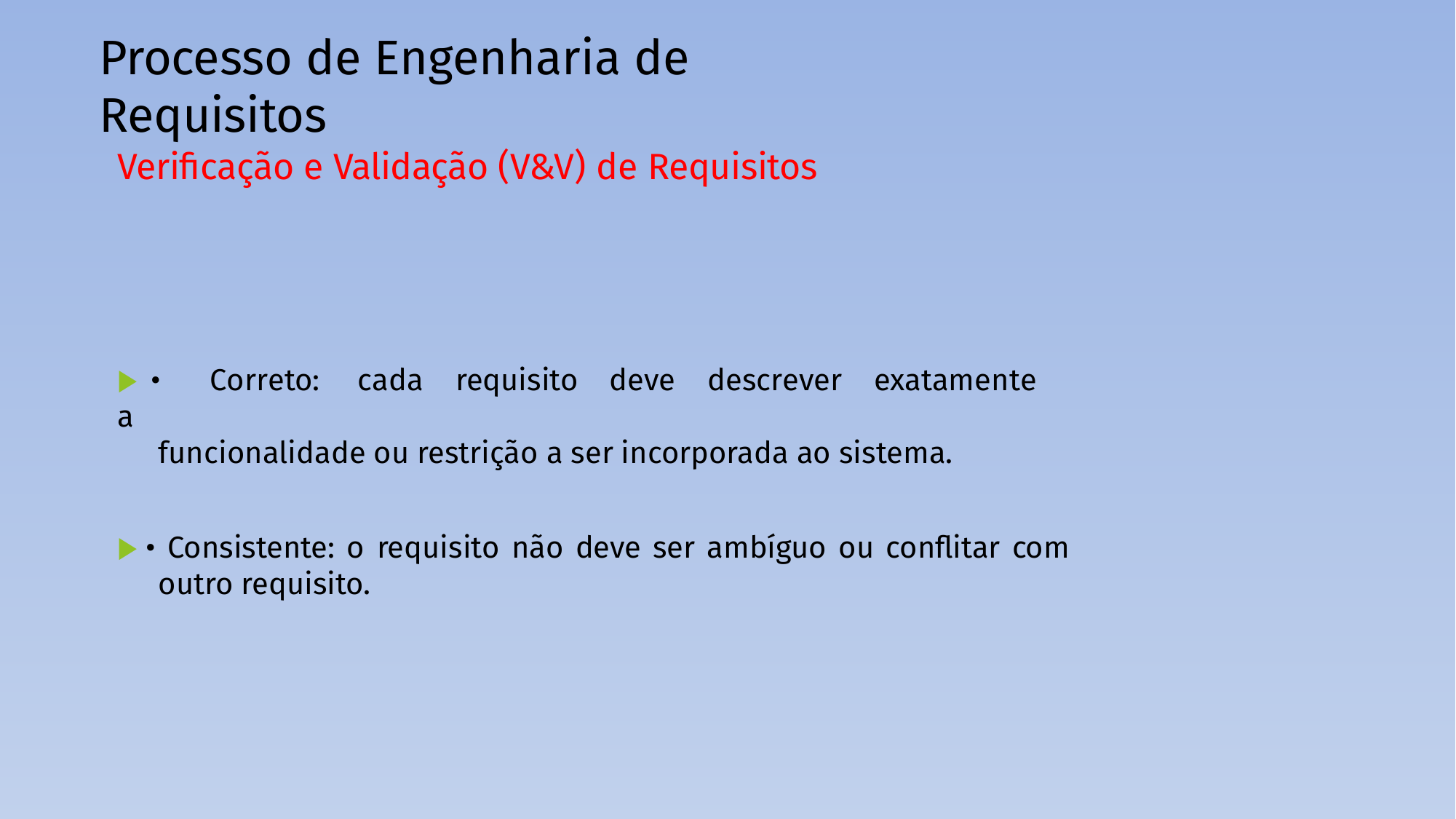

# Processo de Engenharia de Requisitos
Verificação e Validação (V&V) de Requisitos
▶ •	Correto:	cada	requisito	deve	descrever	exatamente	a
funcionalidade ou restrição a ser incorporada ao sistema.
▶ • Consistente: o requisito não deve ser ambíguo ou conflitar com
outro requisito.